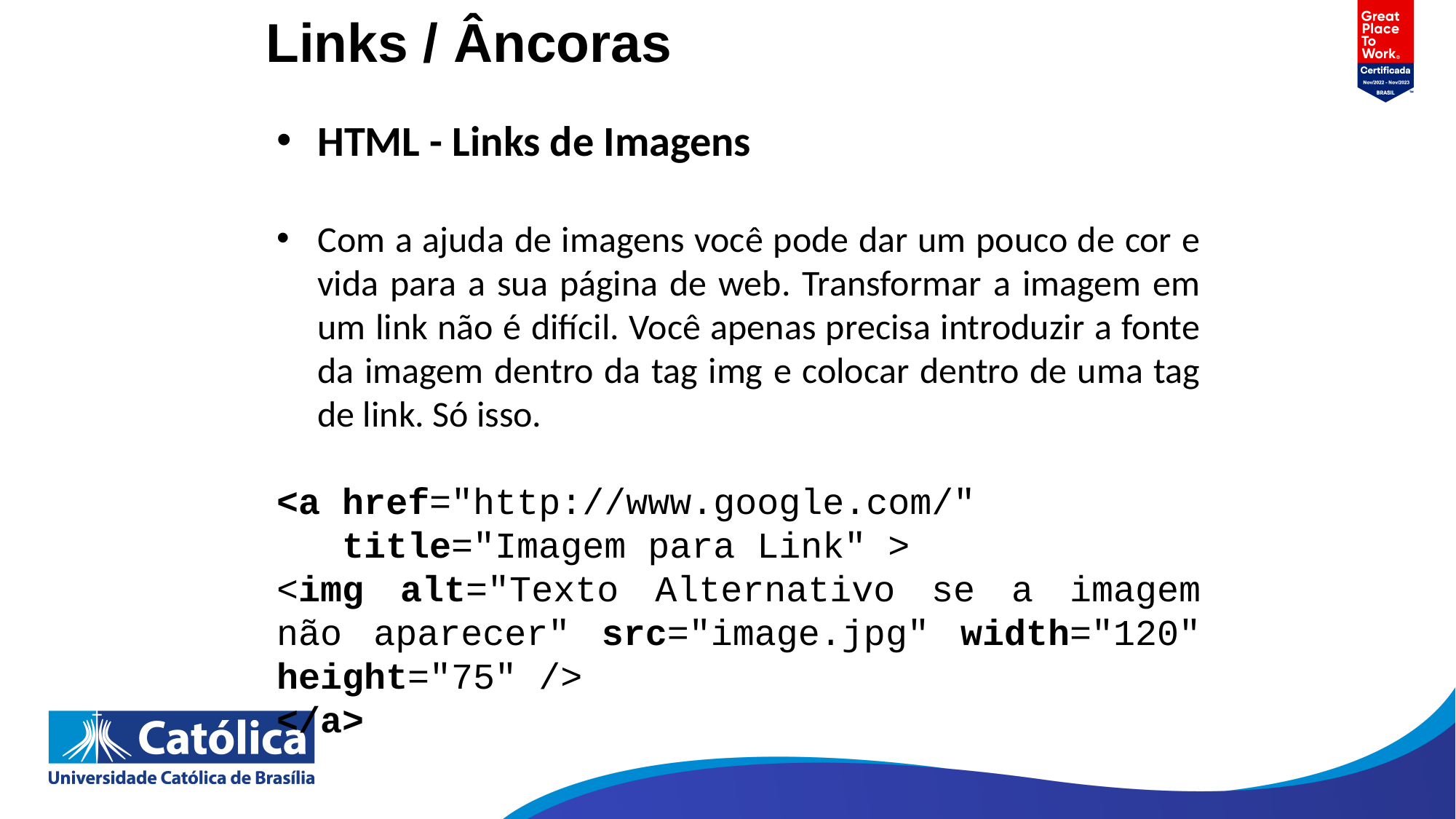

# Links / Âncoras
HTML - Links de Imagens

Com a ajuda de imagens você pode dar um pouco de cor e vida para a sua página de web. Transformar a imagem em um link não é difícil. Você apenas precisa introduzir a fonte da imagem dentro da tag img e colocar dentro de uma tag de link. Só isso.

<a href="http://www.google.com/"
   title="Imagem para Link" >
<img alt="Texto Alternativo se a imagem não aparecer" src="image.jpg" width="120" height="75" />
</a>